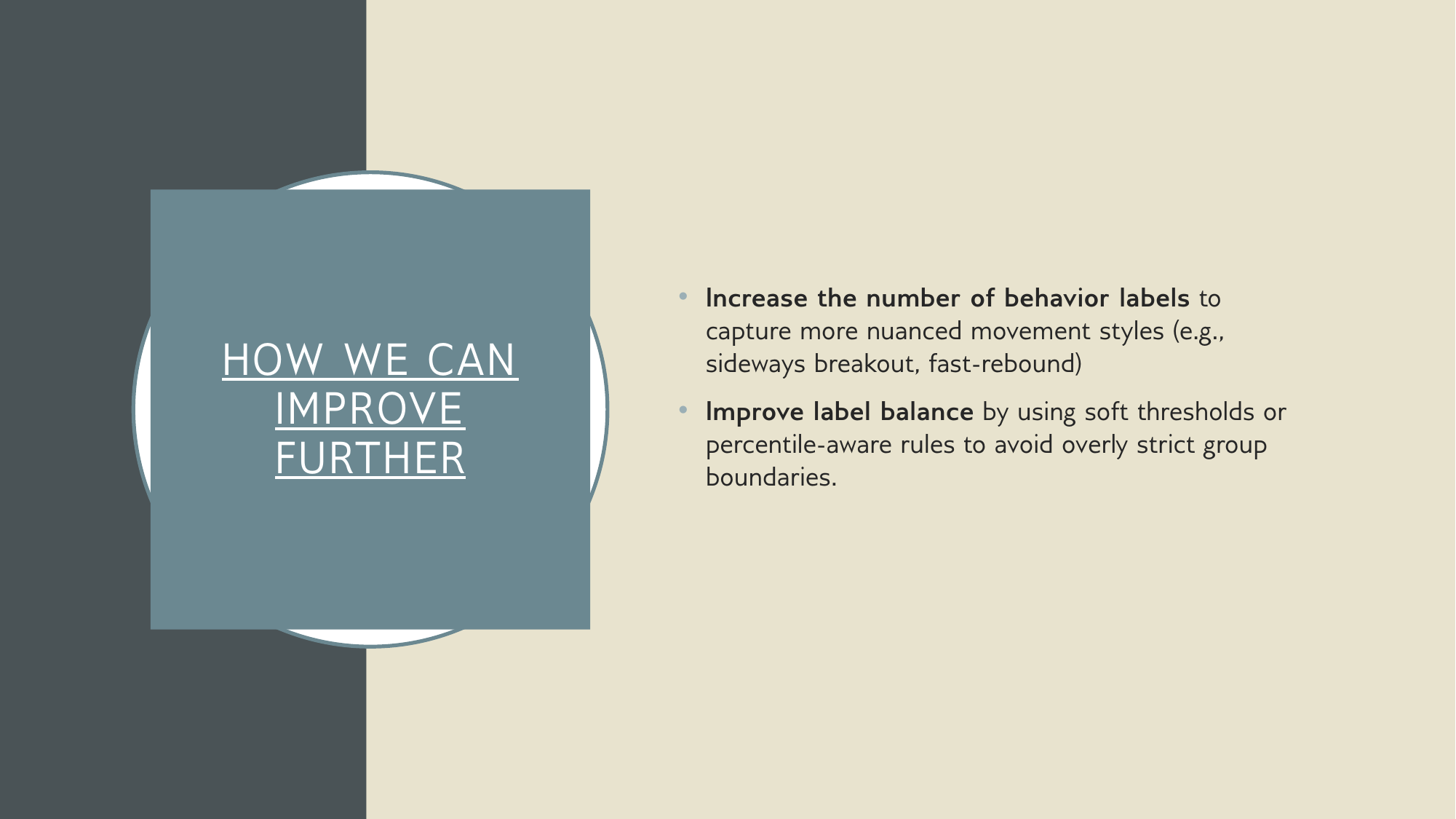

Increase the number of behavior labels to capture more nuanced movement styles (e.g., sideways breakout, fast-rebound)
Improve label balance by using soft thresholds or percentile-aware rules to avoid overly strict group boundaries.

# How We Can Improve Further